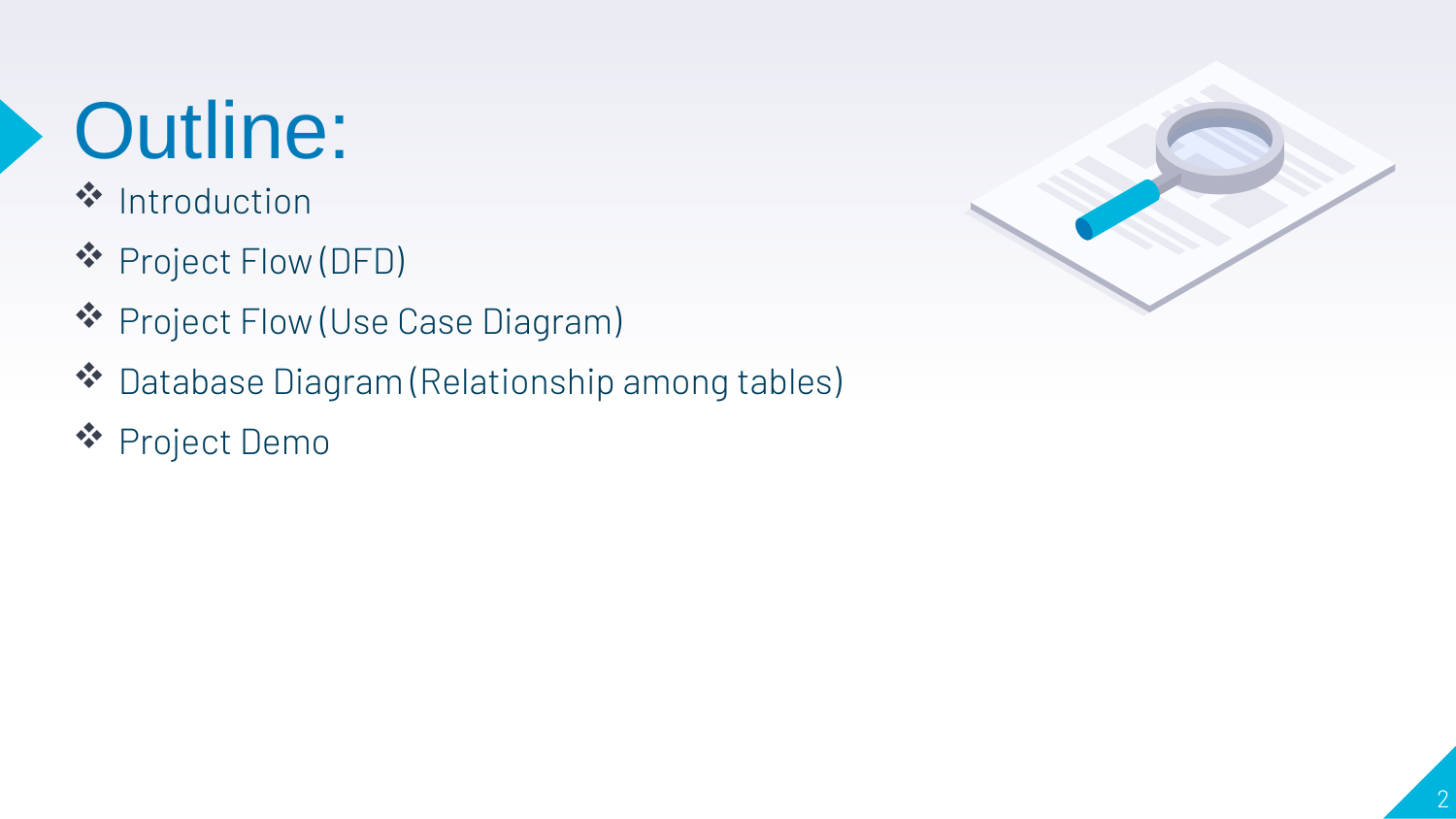

# Outline:
Introduction
Project Flow (DFD)
Project Flow (Use Case Diagram)
Database Diagram (Relationship among tables)
Project Demo

2